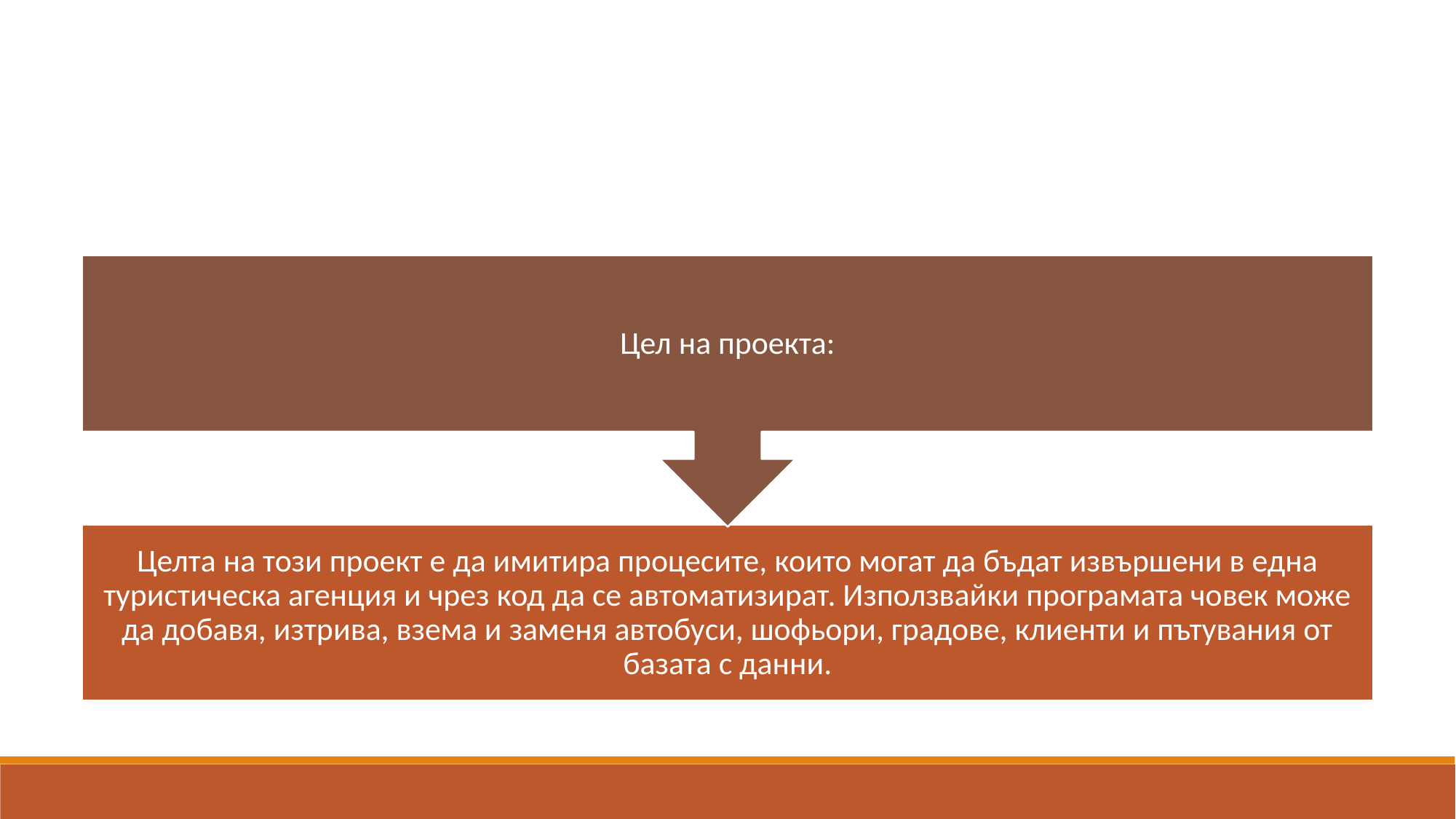

Целта на този проект е да имитира процесите, които могат да бъдат извършени в една туристическа агенция и чрез код да се автоматизират. Използвайки програмата човек може да добавя, изтрива, взема и заменя автобуси, шофьори, градове, клиенти и пътувания от базата с данни.
Цел на проекта: